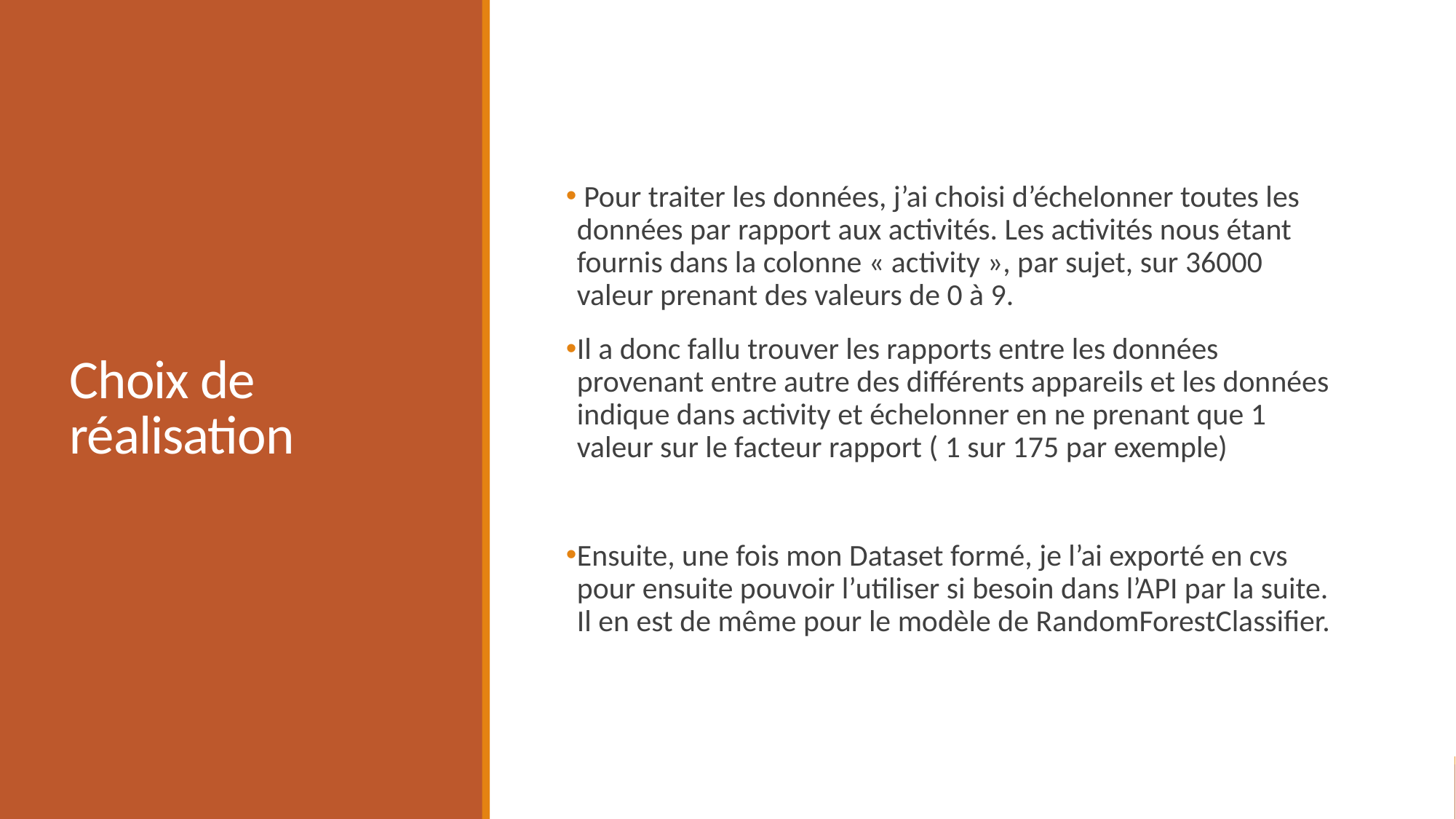

# Choix de réalisation
 Pour traiter les données, j’ai choisi d’échelonner toutes les données par rapport aux activités. Les activités nous étant fournis dans la colonne « activity », par sujet, sur 36000 valeur prenant des valeurs de 0 à 9.
Il a donc fallu trouver les rapports entre les données provenant entre autre des différents appareils et les données indique dans activity et échelonner en ne prenant que 1 valeur sur le facteur rapport ( 1 sur 175 par exemple)

Ensuite, une fois mon Dataset formé, je l’ai exporté en cvs pour ensuite pouvoir l’utiliser si besoin dans l’API par la suite. Il en est de même pour le modèle de RandomForestClassifier.